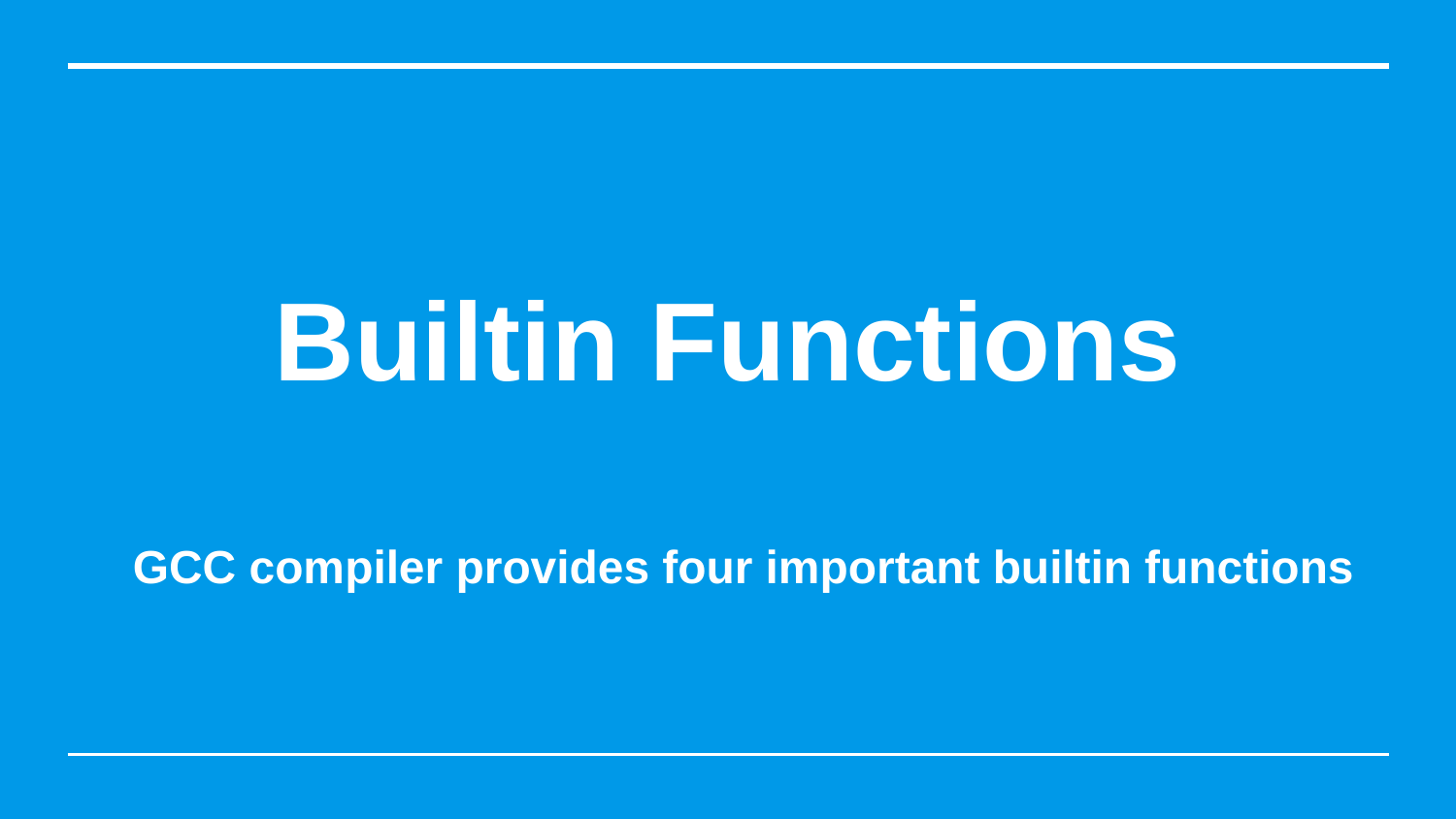

# Builtin Functions
GCC compiler provides four important builtin functions